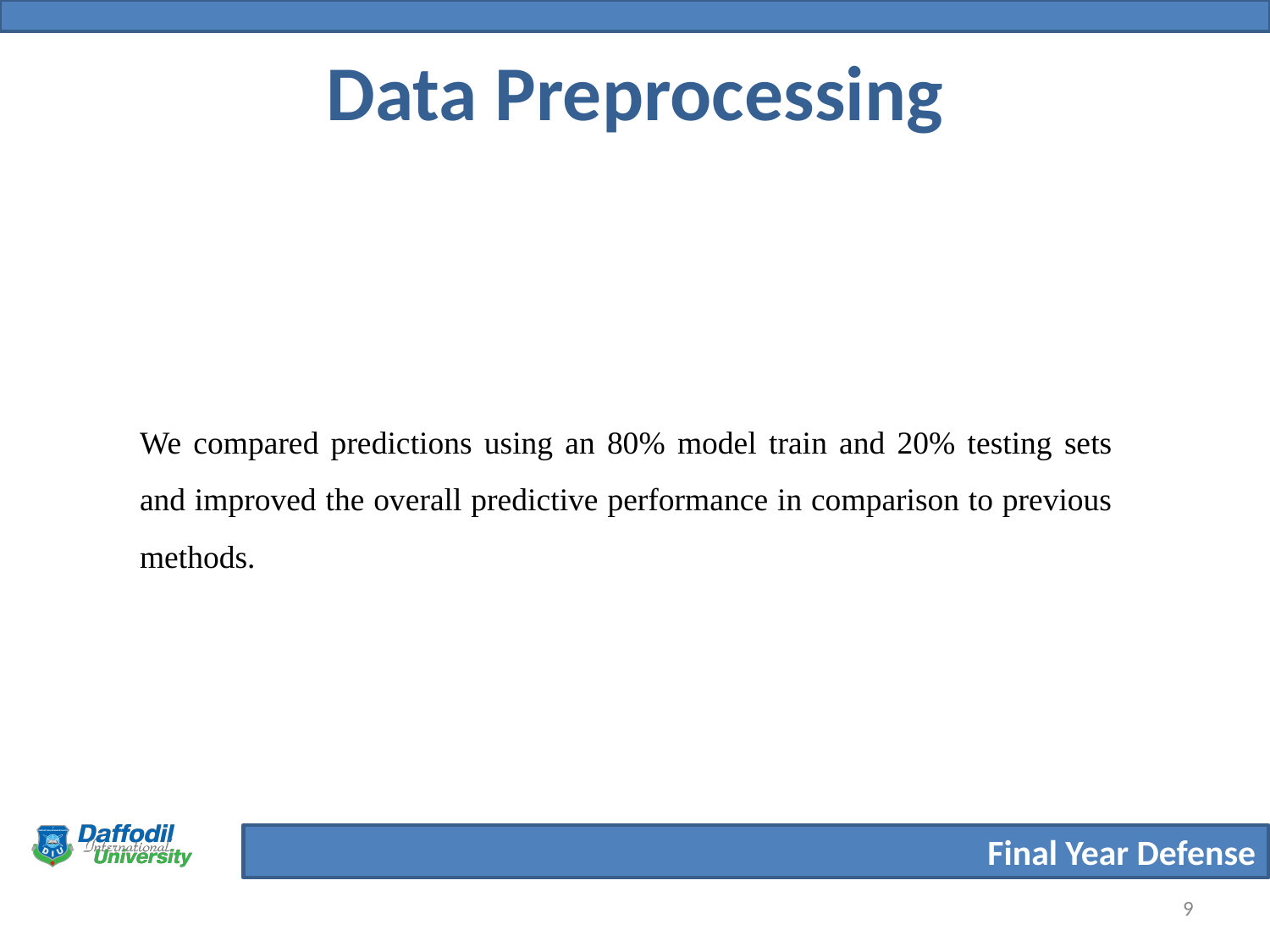

Data Preprocessing

We compared predictions using an 80% model train and 20% testing sets and improved the overall predictive performance in comparison to previous methods.

9